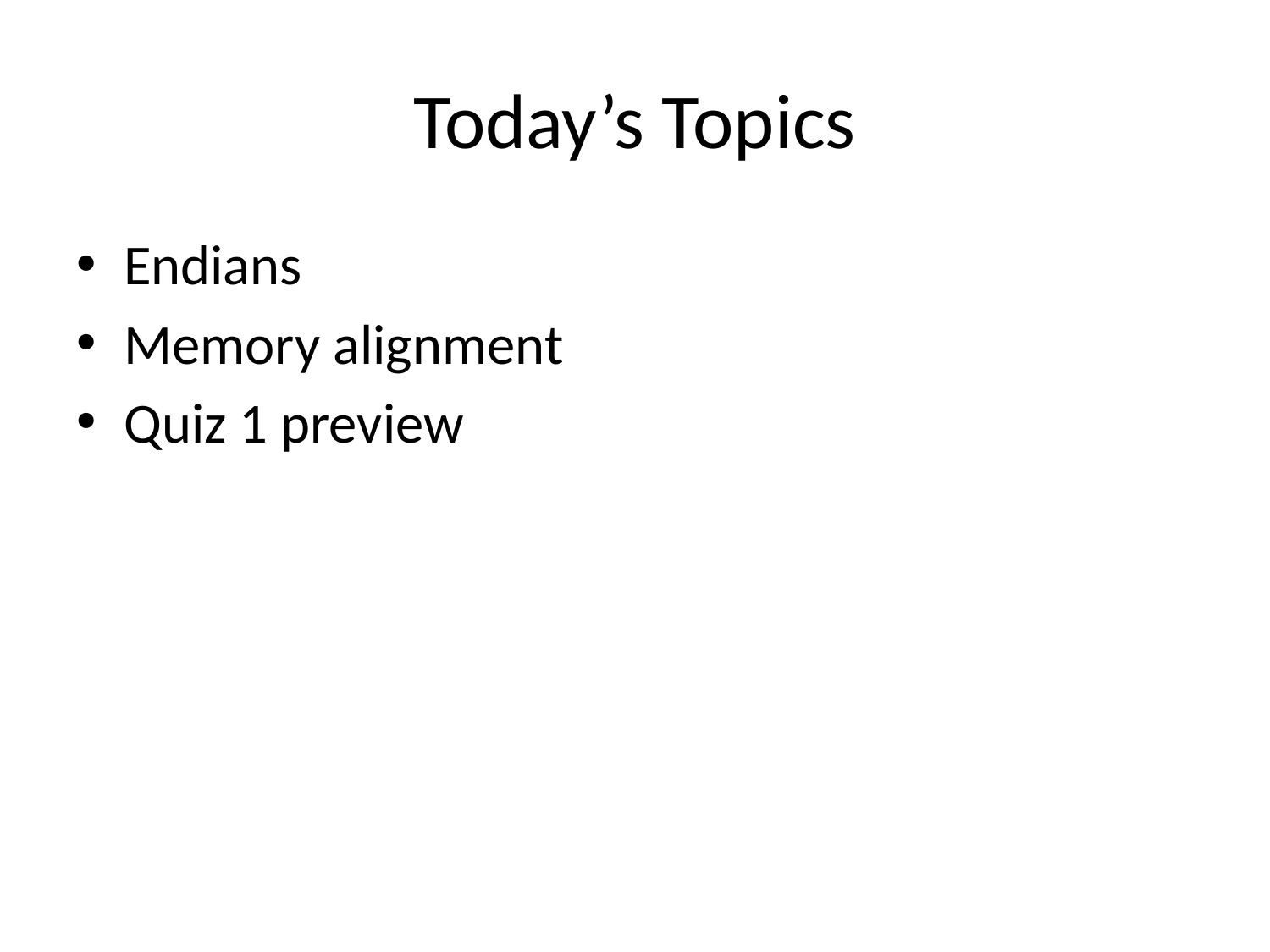

# Today’s Topics
Endians
Memory alignment
Quiz 1 preview